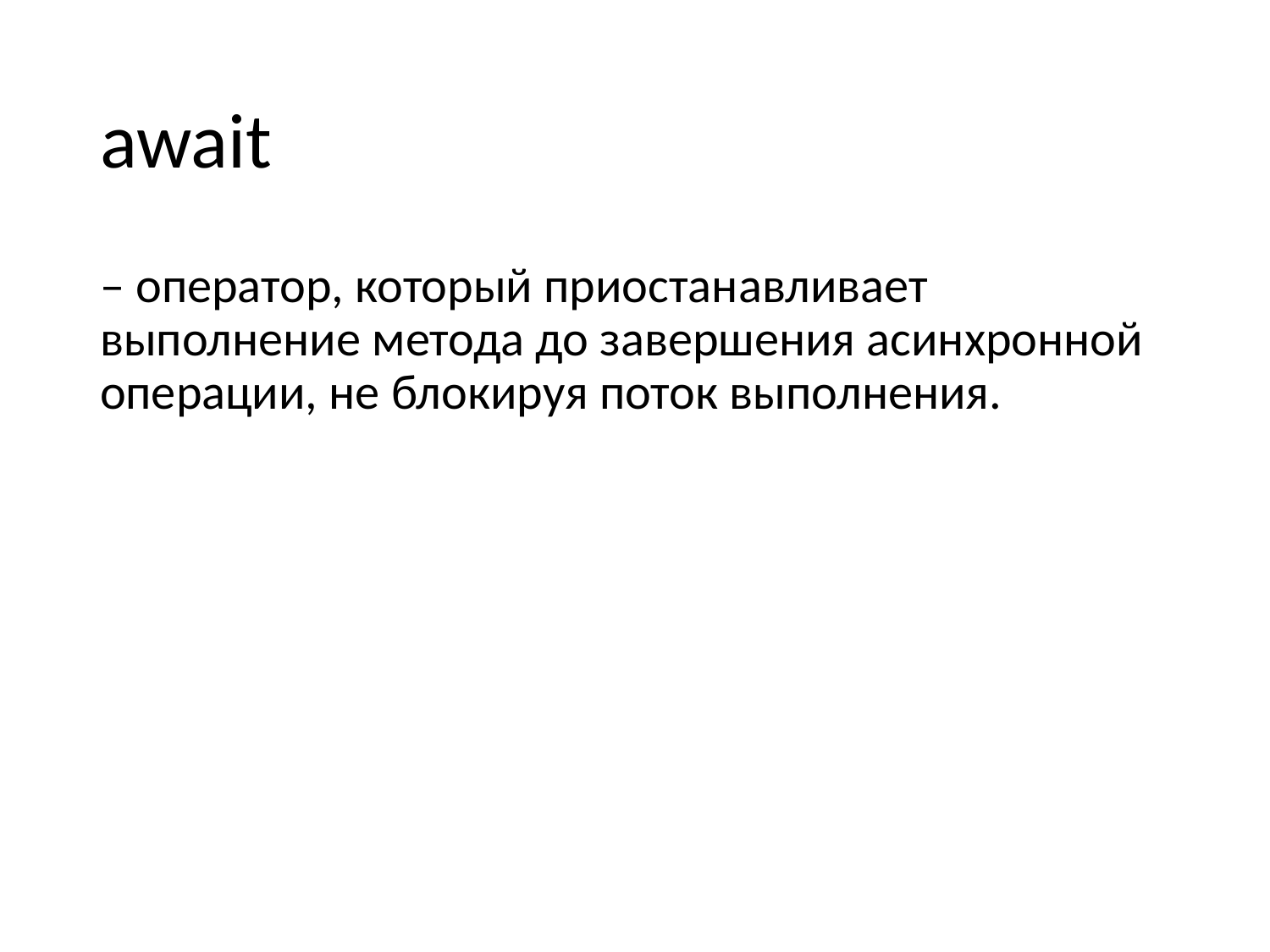

# await
– оператор, который приостанавливает выполнение метода до завершения асинхронной операции, не блокируя поток выполнения.